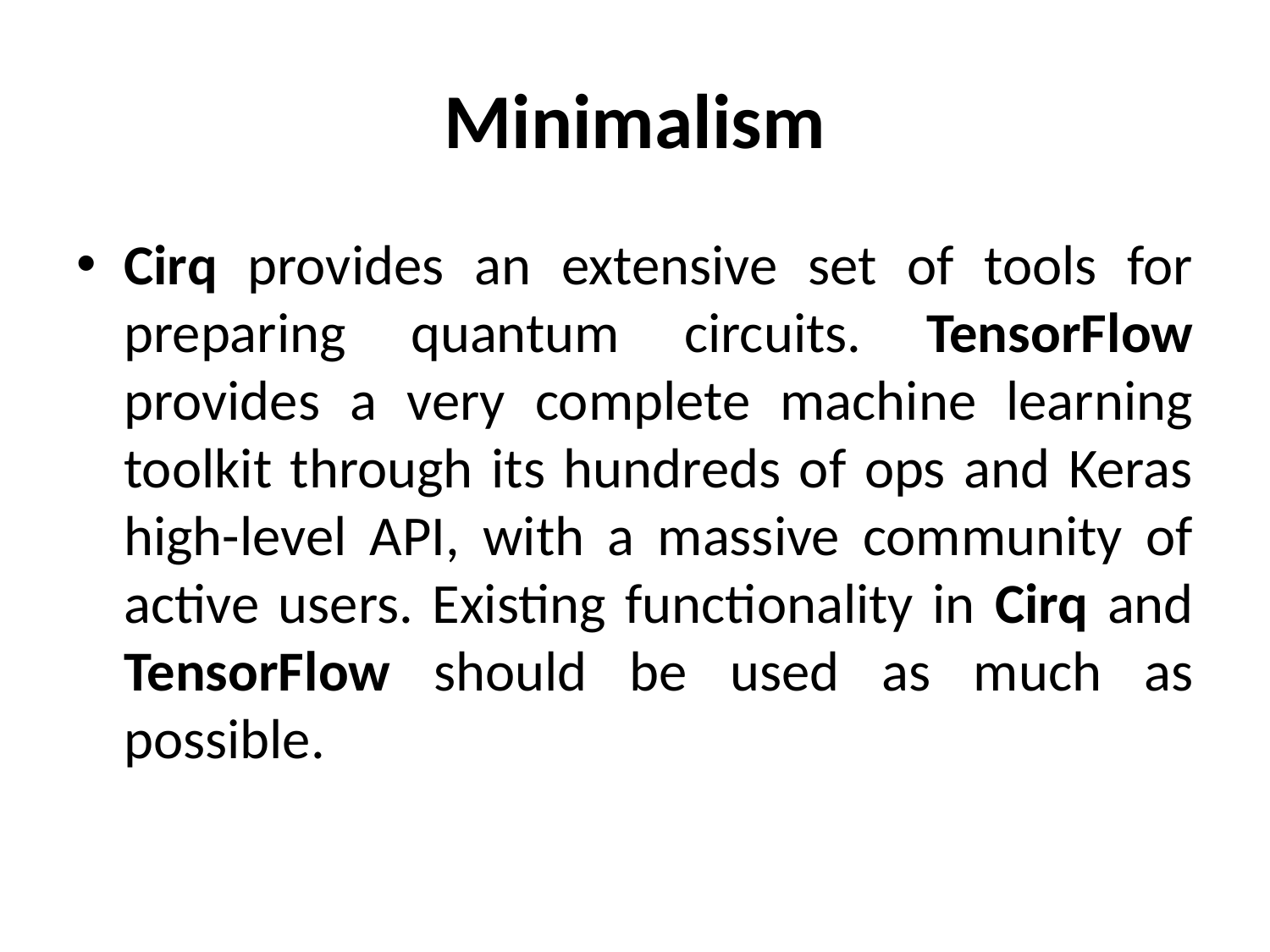

# Minimalism
Cirq provides an extensive set of tools for preparing quantum circuits. TensorFlow provides a very complete machine learning toolkit through its hundreds of ops and Keras high-level API, with a massive community of active users. Existing functionality in Cirq and TensorFlow should be used as much as possible.